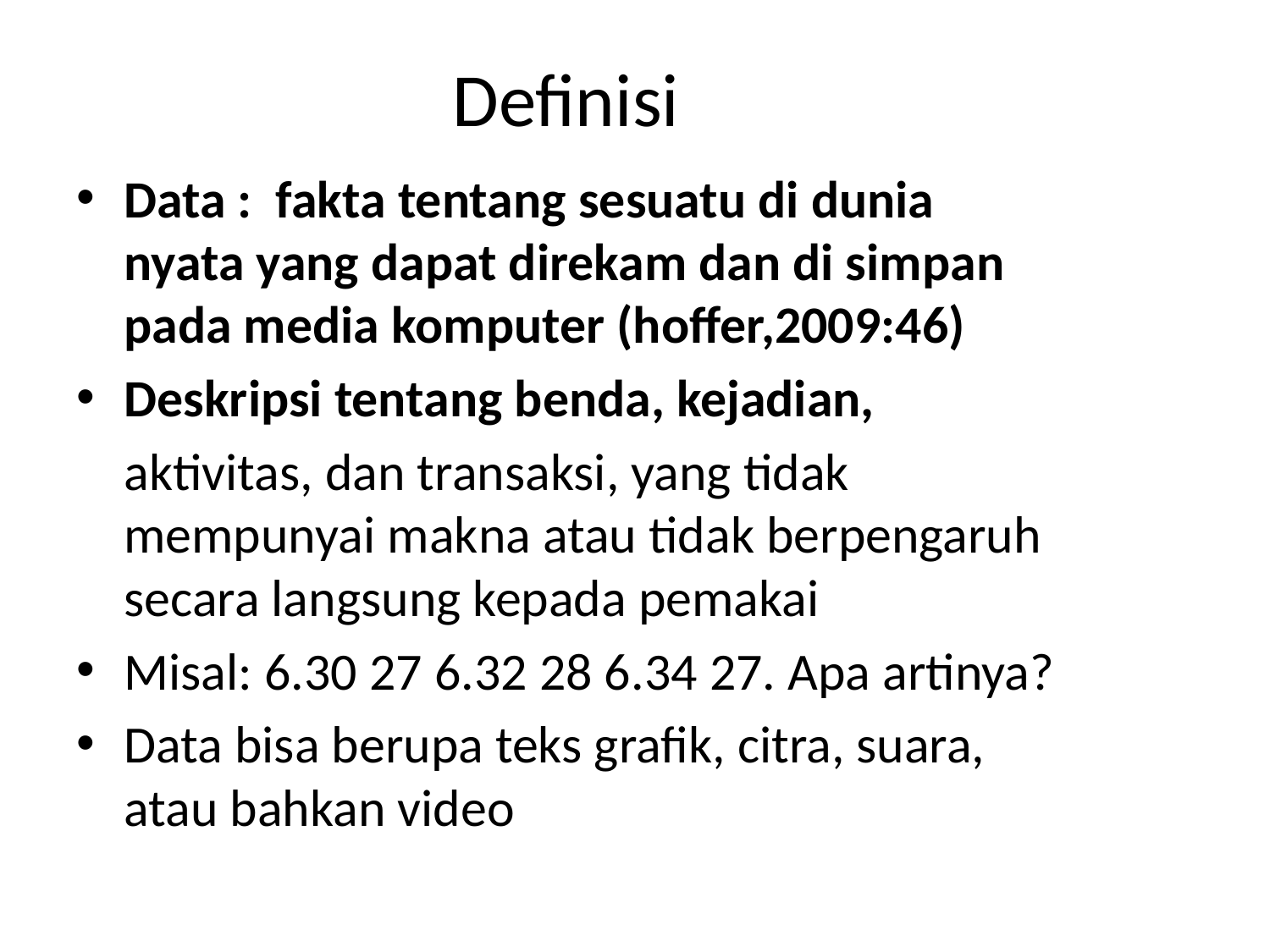

# Definisi
Data :  fakta tentang sesuatu di dunia nyata yang dapat direkam dan di simpan pada media komputer (hoffer,2009:46)
Deskripsi tentang benda, kejadian,
	aktivitas, dan transaksi, yang tidak mempunyai makna atau tidak berpengaruh secara langsung kepada pemakai
Misal: 6.30 27 6.32 28 6.34 27. Apa artinya?
Data bisa berupa teks grafik, citra, suara, atau bahkan video